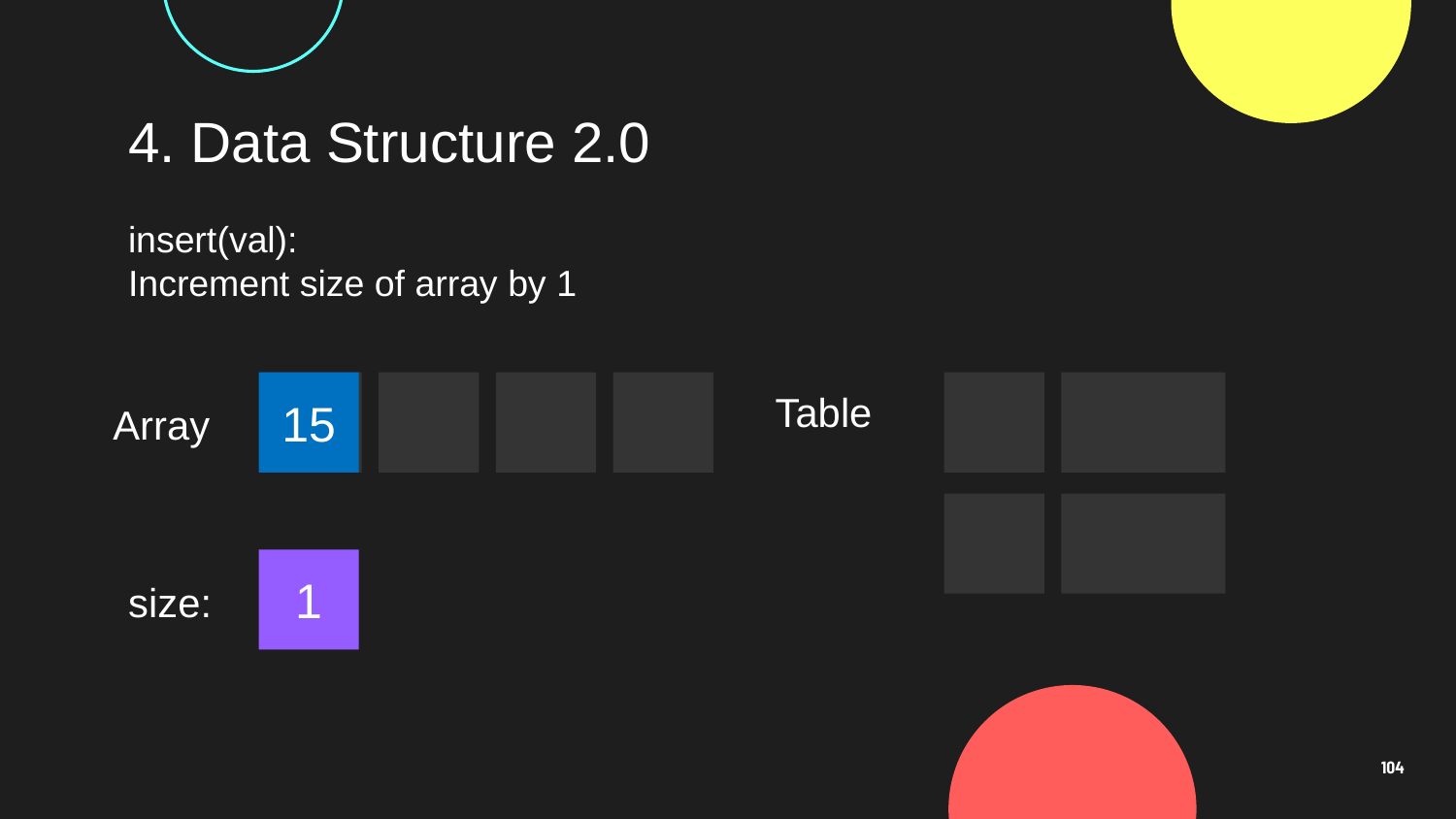

# 4. Data Structure 2.0
insert(val):
Increment size of array by 1

Table
2

3

4
15

Array

1
size:
104